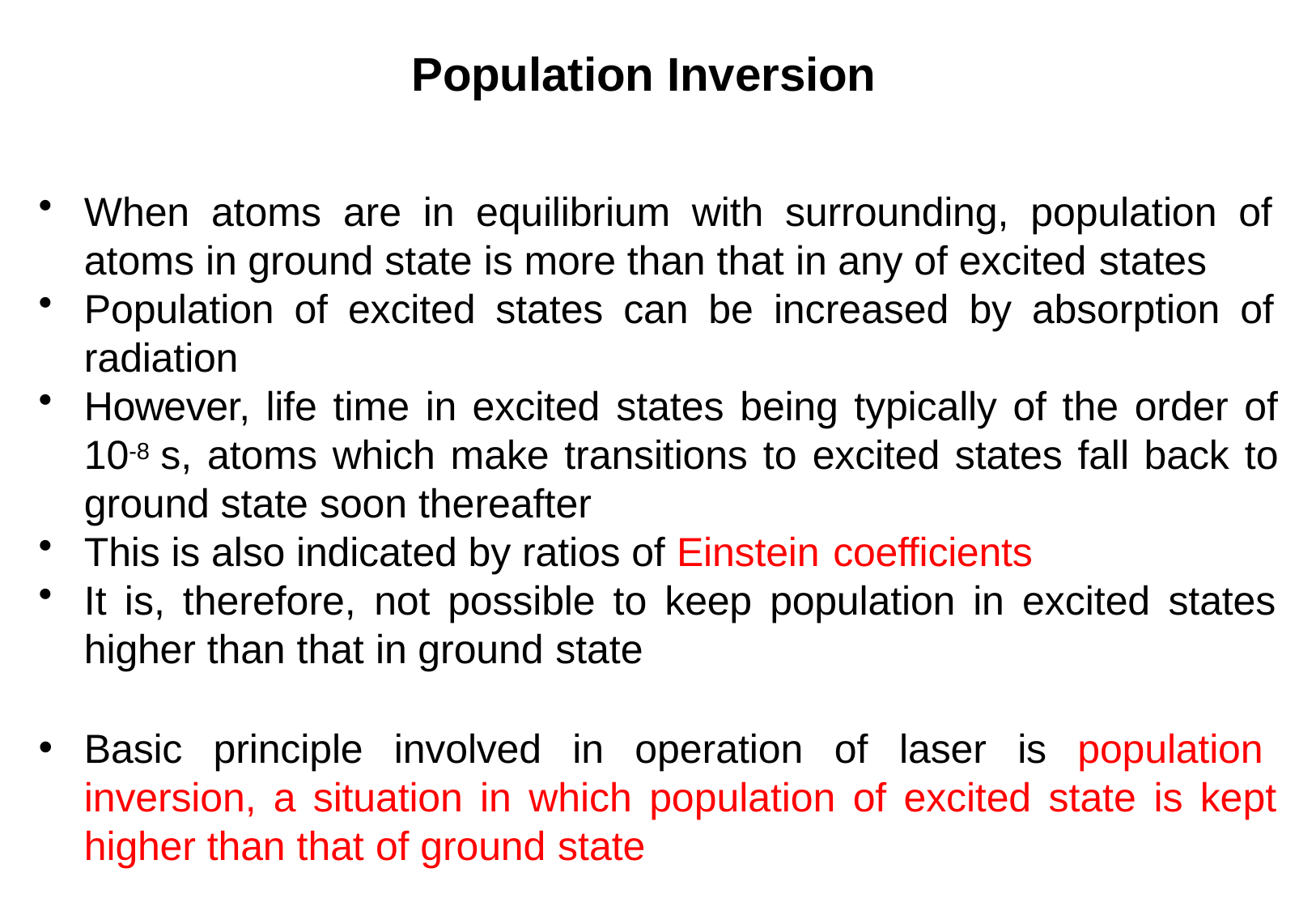

# Population Inversion
When atoms are in equilibrium with surrounding, population of  atoms in ground state is more than that in any of excited states
Population of excited states can be increased by absorption of  radiation
However, life time in excited states being typically of the order of  10-8 s, atoms which make transitions to excited states fall back to  ground state soon thereafter
This is also indicated by ratios of Einstein coefficients
It is, therefore, not possible to keep population in excited states  higher than that in ground state

Basic principle involved in operation of laser is population  inversion, a situation in which population of excited state is kept  higher than that of ground state